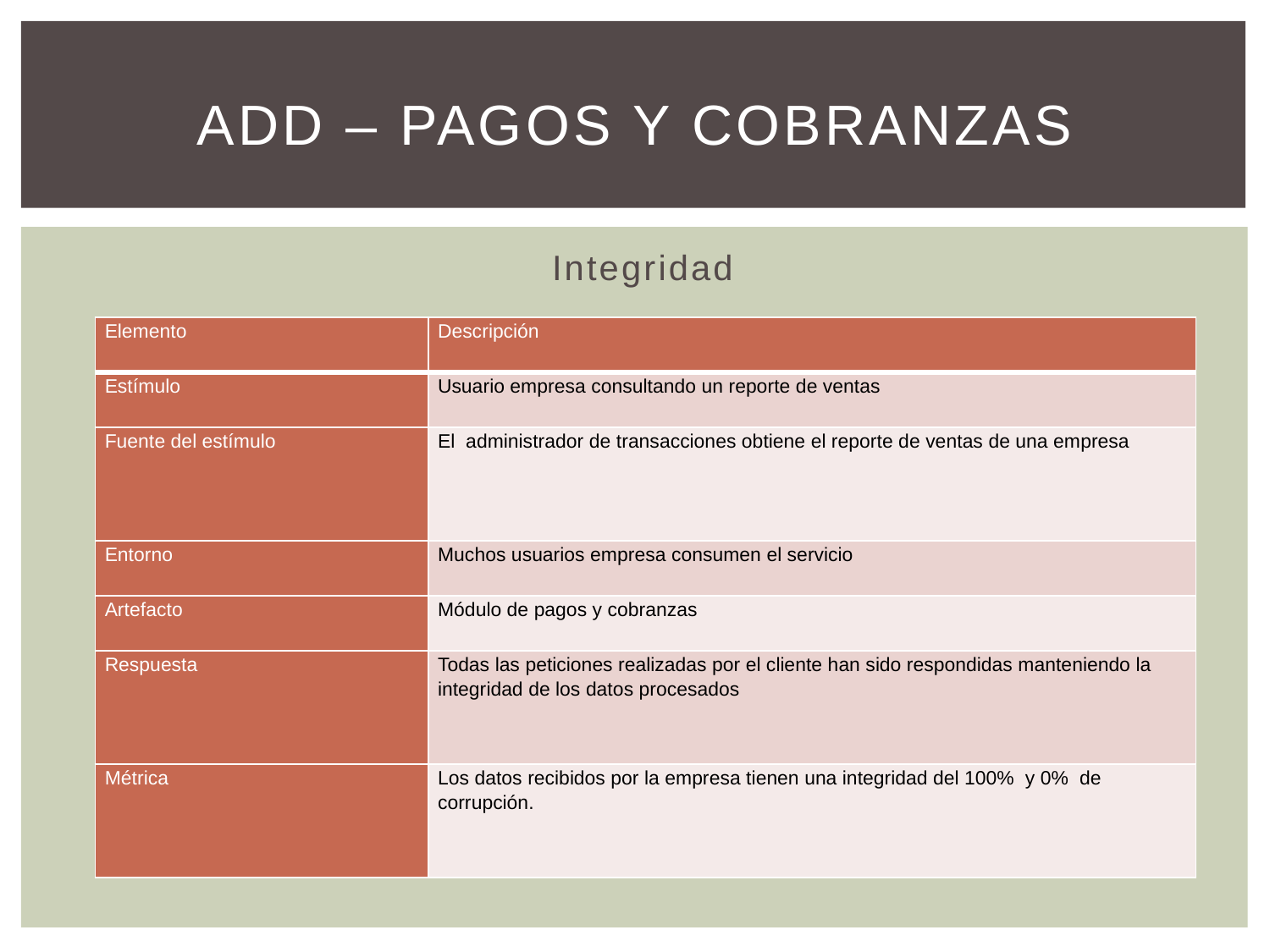

# Add – pagos y cobranzas
			        Integridad
| Elemento | Descripción |
| --- | --- |
| Estímulo | Usuario empresa consultando un reporte de ventas |
| Fuente del estímulo | El administrador de transacciones obtiene el reporte de ventas de una empresa |
| Entorno | Muchos usuarios empresa consumen el servicio |
| Artefacto | Módulo de pagos y cobranzas |
| Respuesta | Todas las peticiones realizadas por el cliente han sido respondidas manteniendo la integridad de los datos procesados |
| Métrica | Los datos recibidos por la empresa tienen una integridad del 100% y 0% de corrupción. |